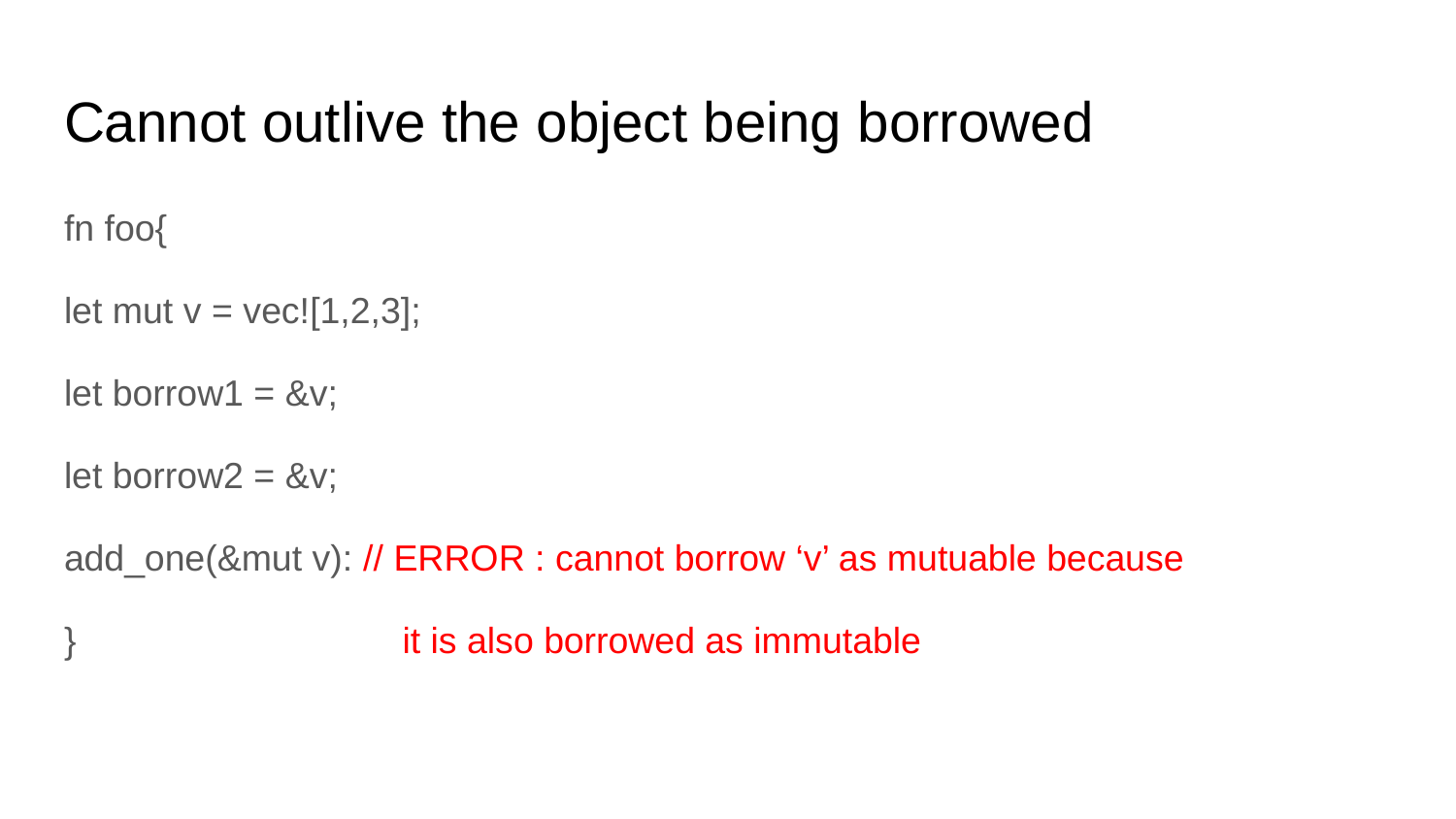

# Cannot outlive the object being borrowed

fn foo{
let mut v = vec![1,2,3];
let borrow1 = &v;
let borrow2 = &v;
add_one(&mut v): // ERROR : cannot borrow ‘v’ as mutuable because
}                                it is also borrowed as immutable